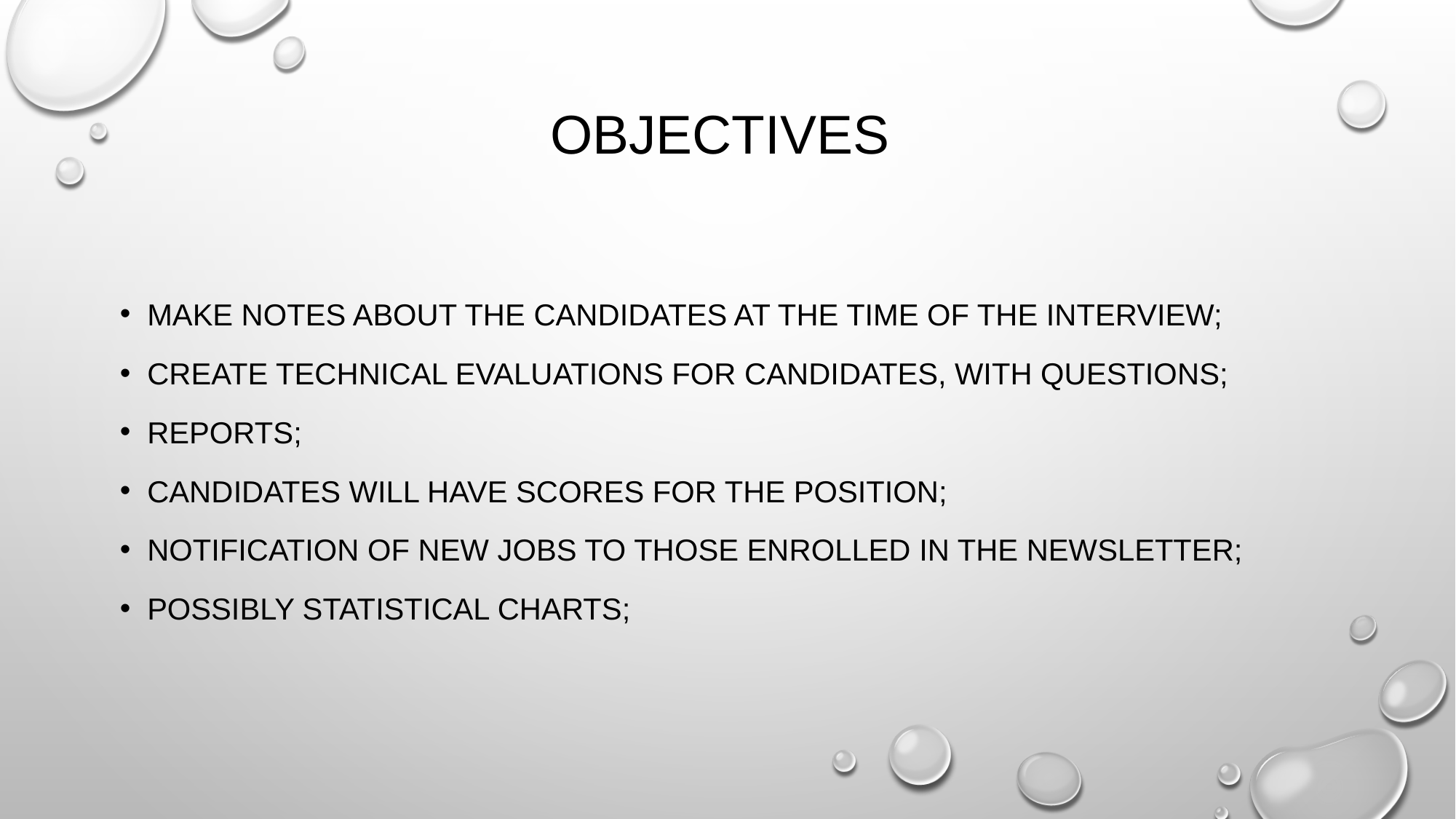

# objectives
Make notes about the candidates at the time of the interview;
Create Technical Evaluations for candidates, with questions;
Reports;
Candidates will have scores for the position;
Notification of new jobs to those enrolled in the Newsletter;
Possibly Statistical Charts;